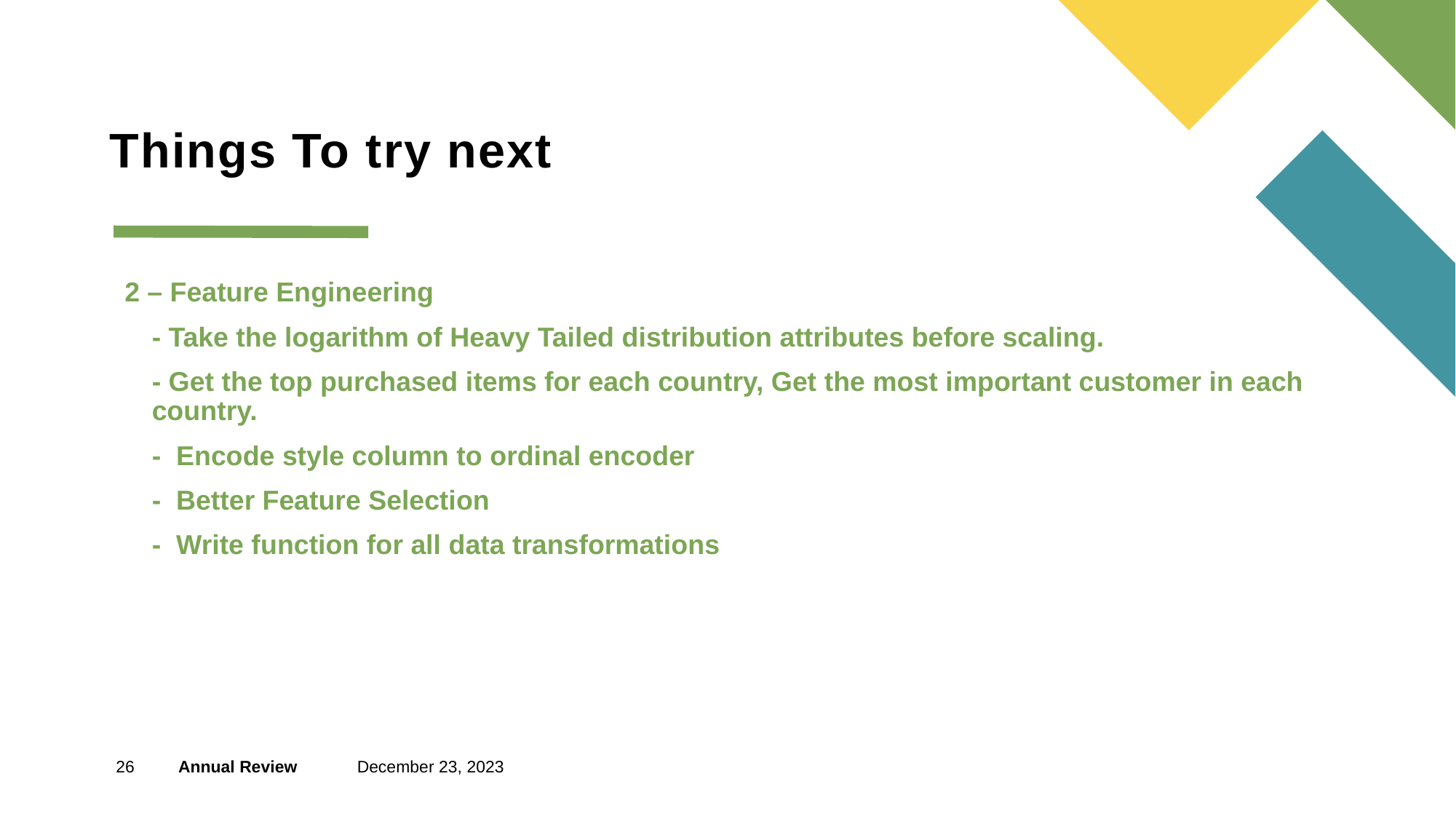

# Things To try next
2 – Feature Engineering
	- Take the logarithm of Heavy Tailed distribution attributes before scaling.
	- Get the top purchased items for each country, Get the most important customer in each country.
	-  Encode style column to ordinal encoder
	-  Better Feature Selection
	-  Write function for all data transformations
   440                     2426
26
Annual Review
December 23, 2023